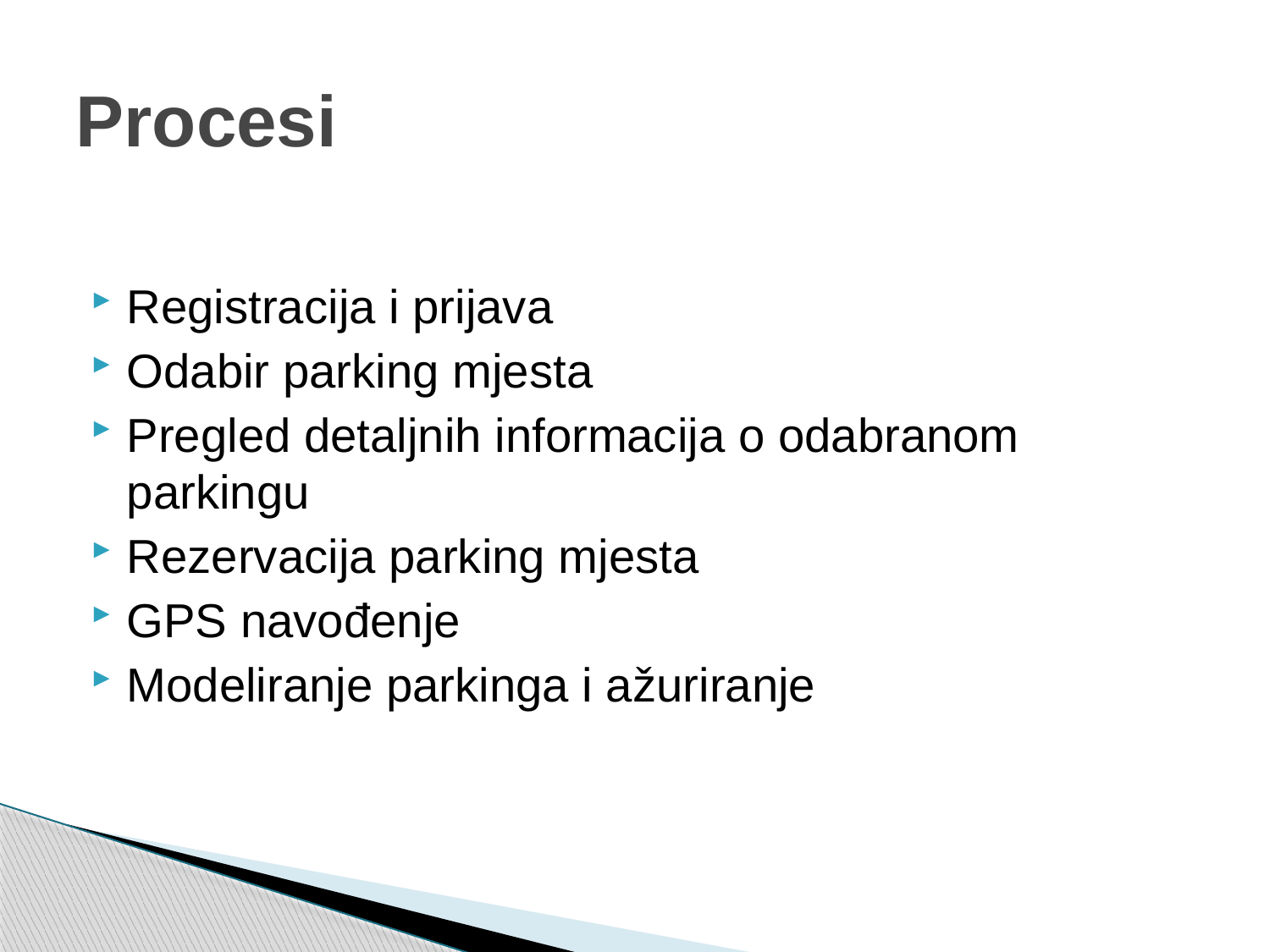

# Procesi

Registracija i prijava
Odabir parking mjesta
Pregled detaljnih informacija o odabranom parkingu
Rezervacija parking mjesta
GPS navođenje
Modeliranje parkinga i ažuriranje